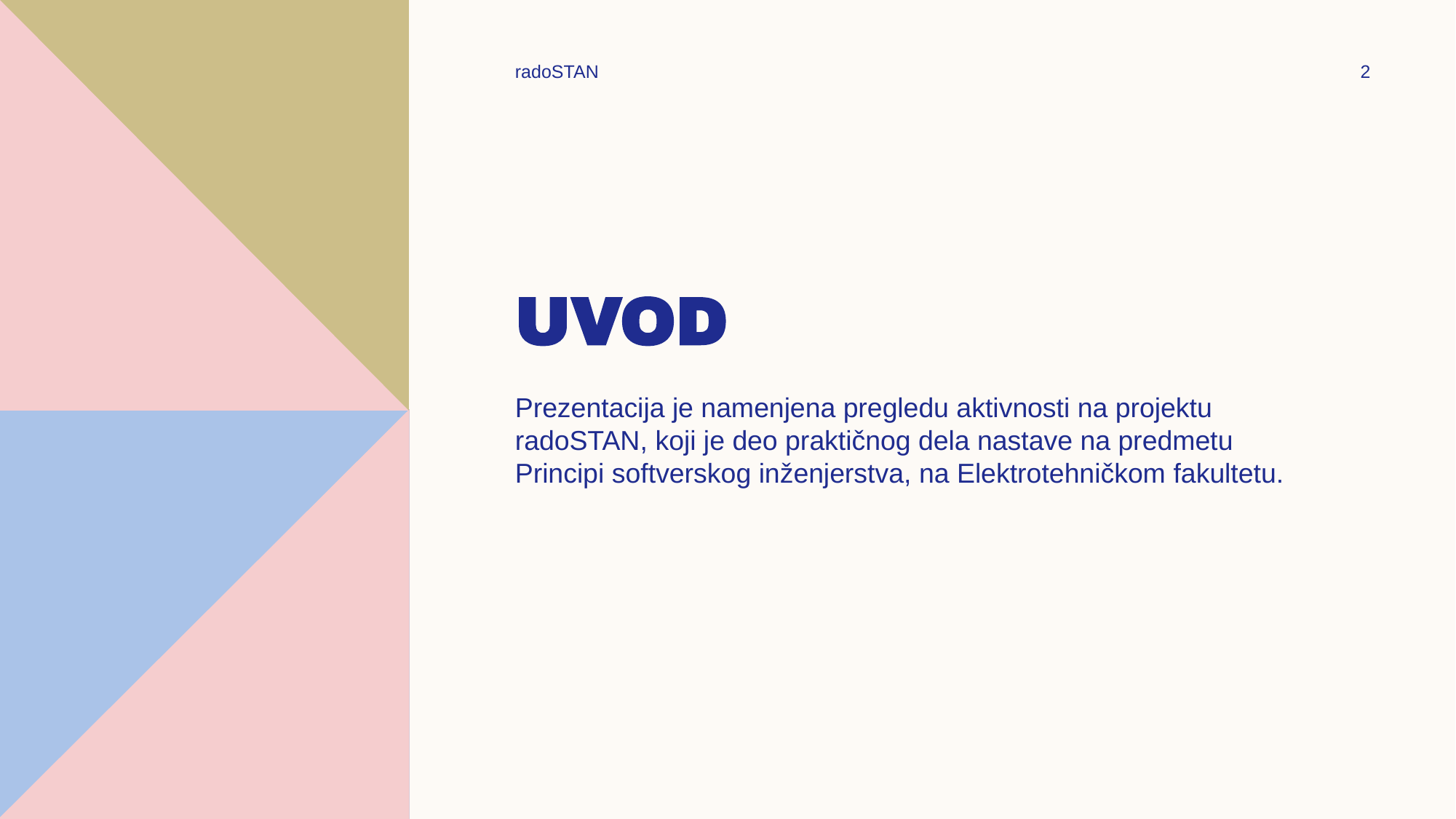

radoSTAN
2
# Uvod
Prezentacija je namenjena pregledu aktivnosti na projektu radoSTAN, koji je deo praktičnog dela nastave na predmetu Principi softverskog inženjerstva, na Elektrotehničkom fakultetu.